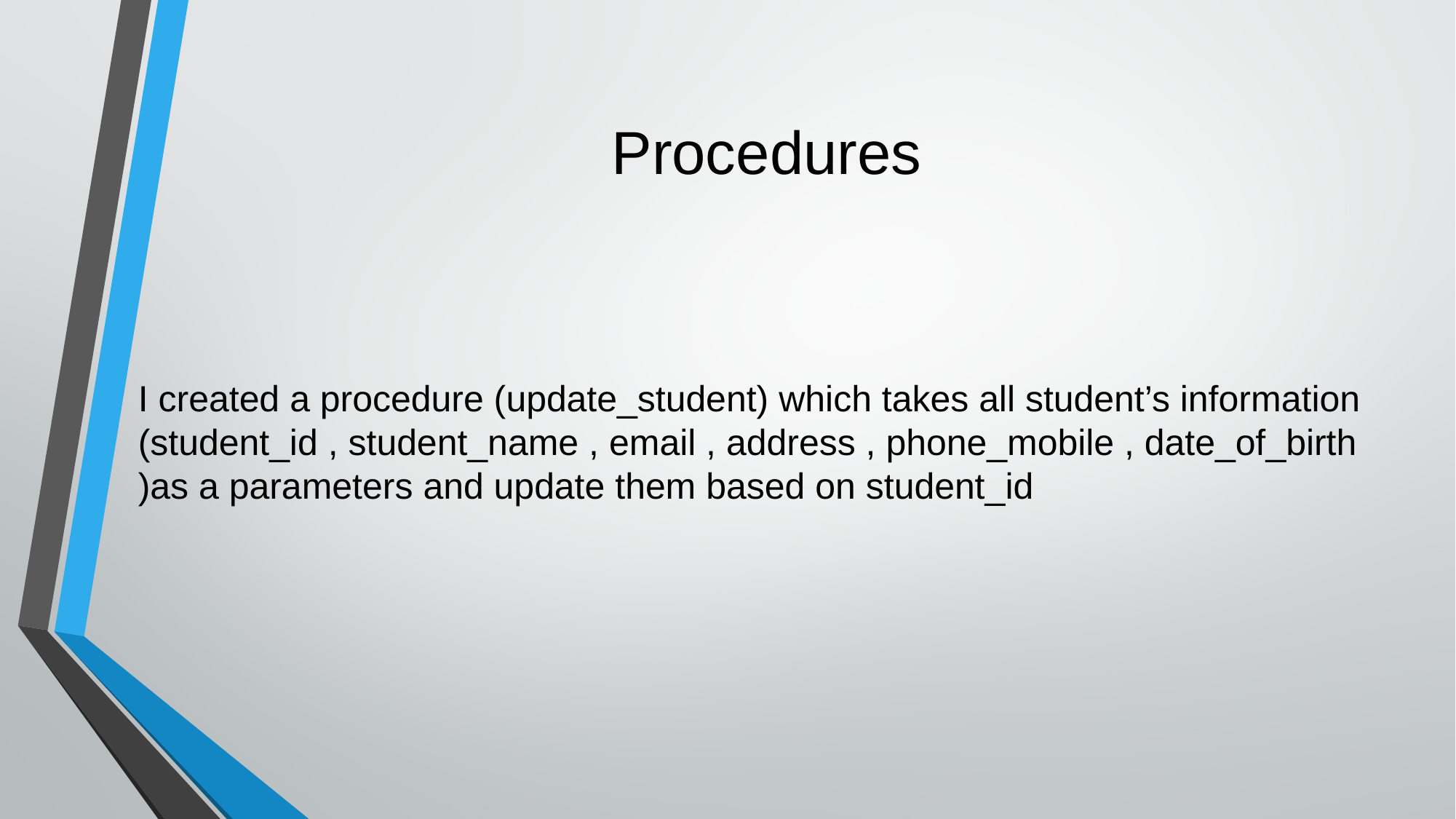

# Procedures
I created a procedure (update_student) which takes all student’s information (student_id , student_name , email , address , phone_mobile , date_of_birth )as a parameters and update them based on student_id